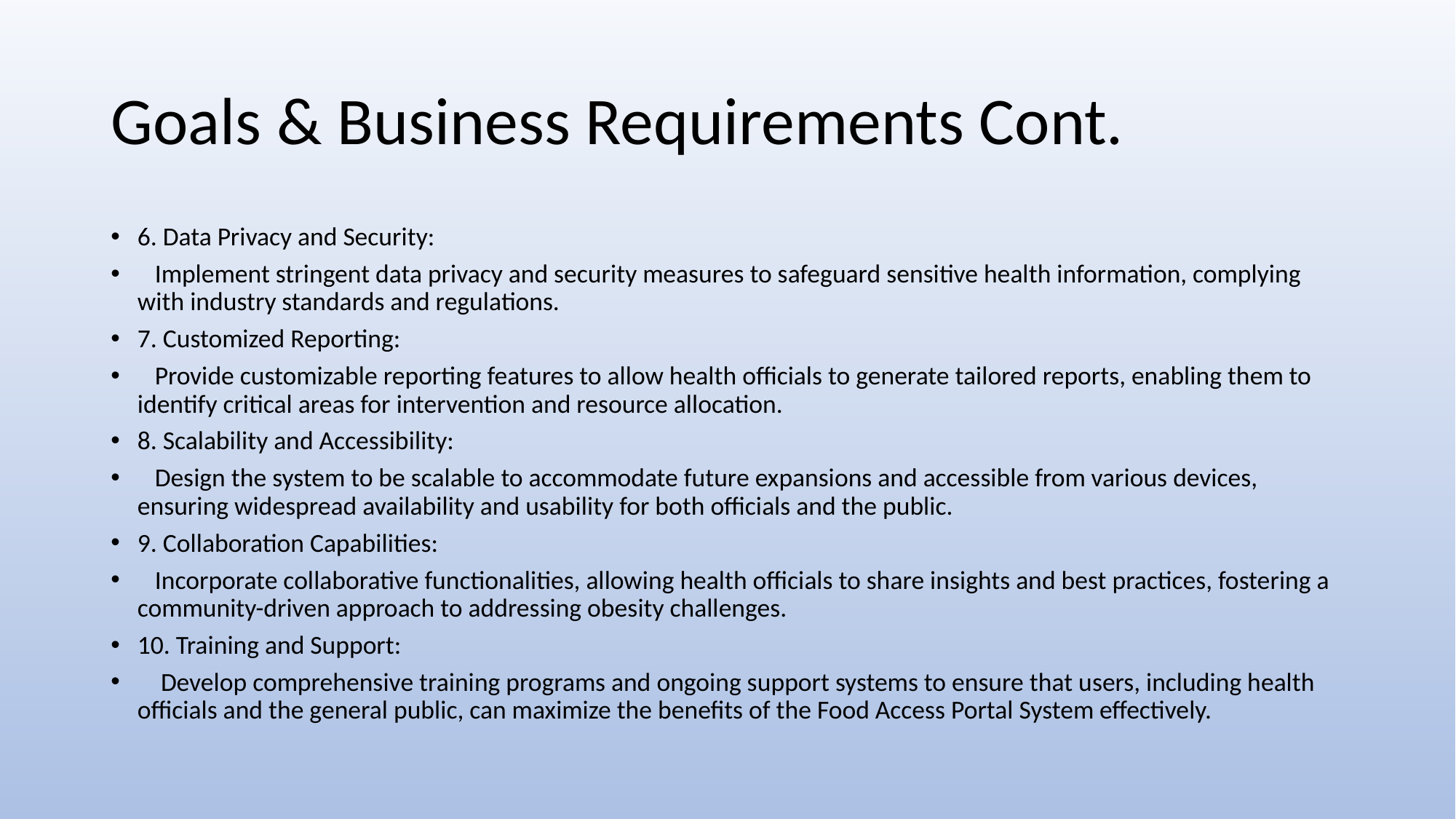

# Goals & Business Requirements Cont.
6. Data Privacy and Security:
   Implement stringent data privacy and security measures to safeguard sensitive health information, complying with industry standards and regulations.
7. Customized Reporting:
   Provide customizable reporting features to allow health officials to generate tailored reports, enabling them to identify critical areas for intervention and resource allocation.
8. Scalability and Accessibility:
   Design the system to be scalable to accommodate future expansions and accessible from various devices, ensuring widespread availability and usability for both officials and the public.
9. Collaboration Capabilities:
   Incorporate collaborative functionalities, allowing health officials to share insights and best practices, fostering a community-driven approach to addressing obesity challenges.
10. Training and Support:
    Develop comprehensive training programs and ongoing support systems to ensure that users, including health officials and the general public, can maximize the benefits of the Food Access Portal System effectively.